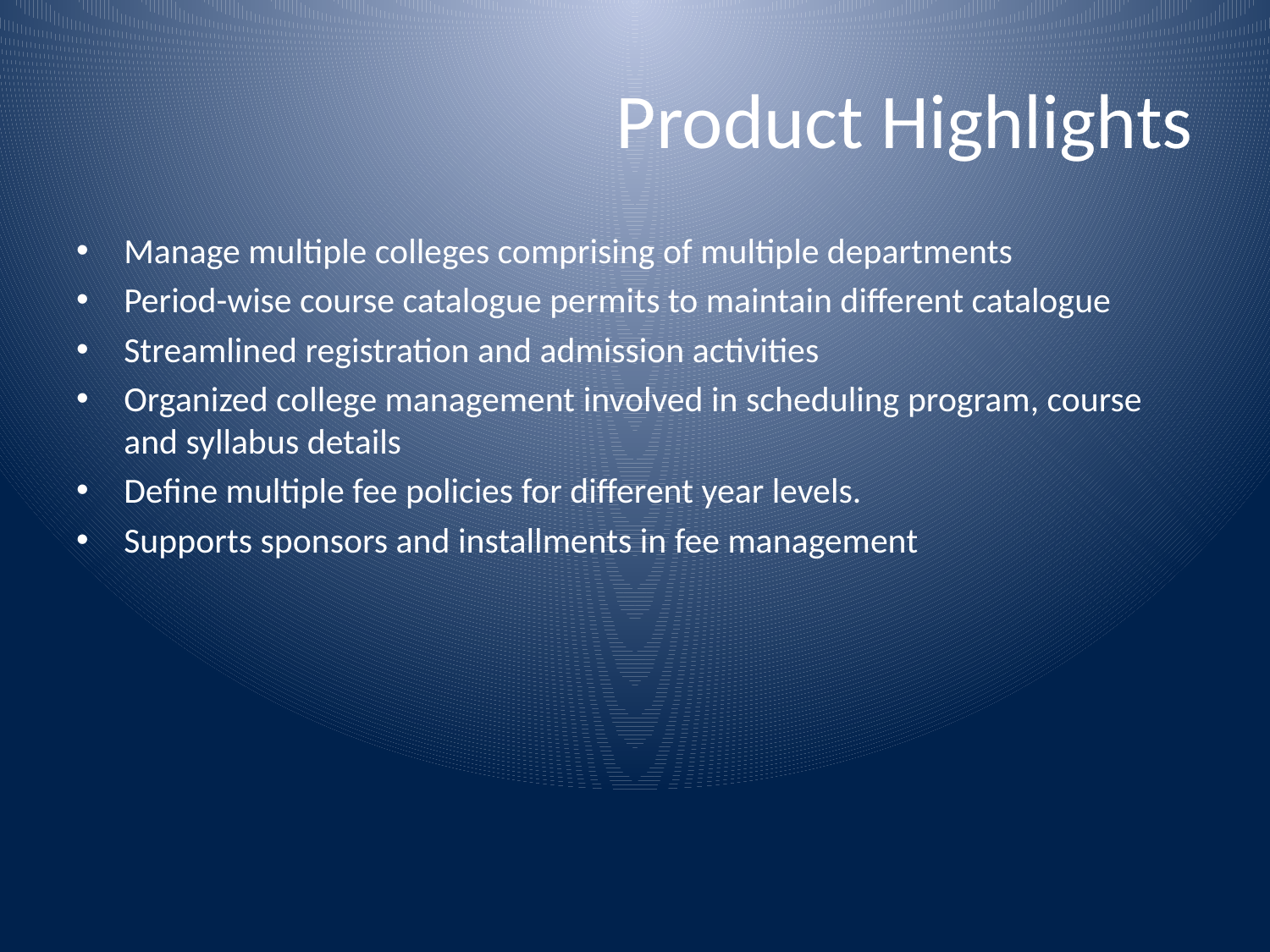

# Product Highlights
Manage multiple colleges comprising of multiple departments
Period-wise course catalogue permits to maintain different catalogue
Streamlined registration and admission activities
Organized college management involved in scheduling program, course and syllabus details
Define multiple fee policies for different year levels.
Supports sponsors and installments in fee management